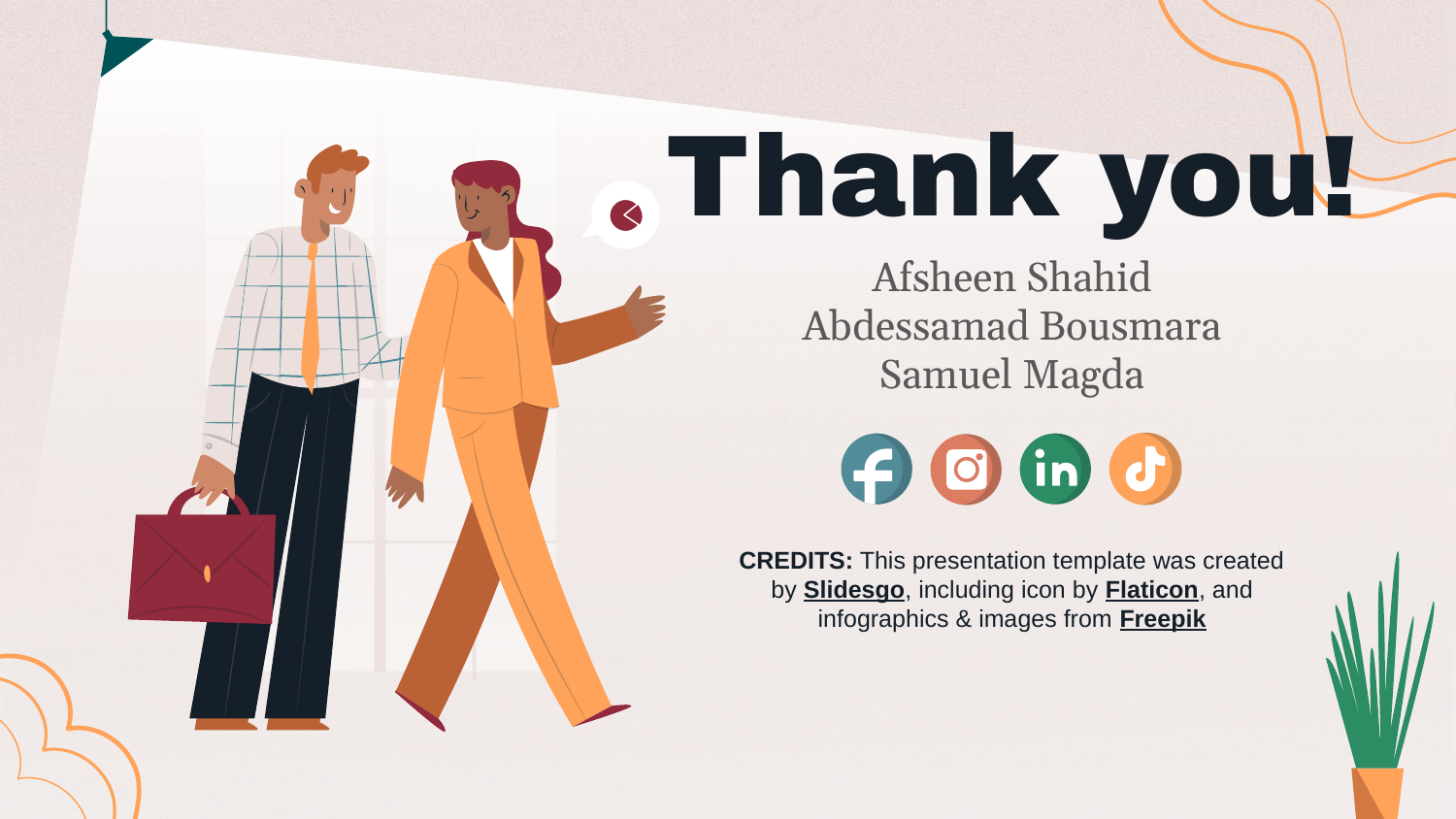

# Thank you!

Afsheen Shahid
Abdessamad Bousmara
Samuel Magda